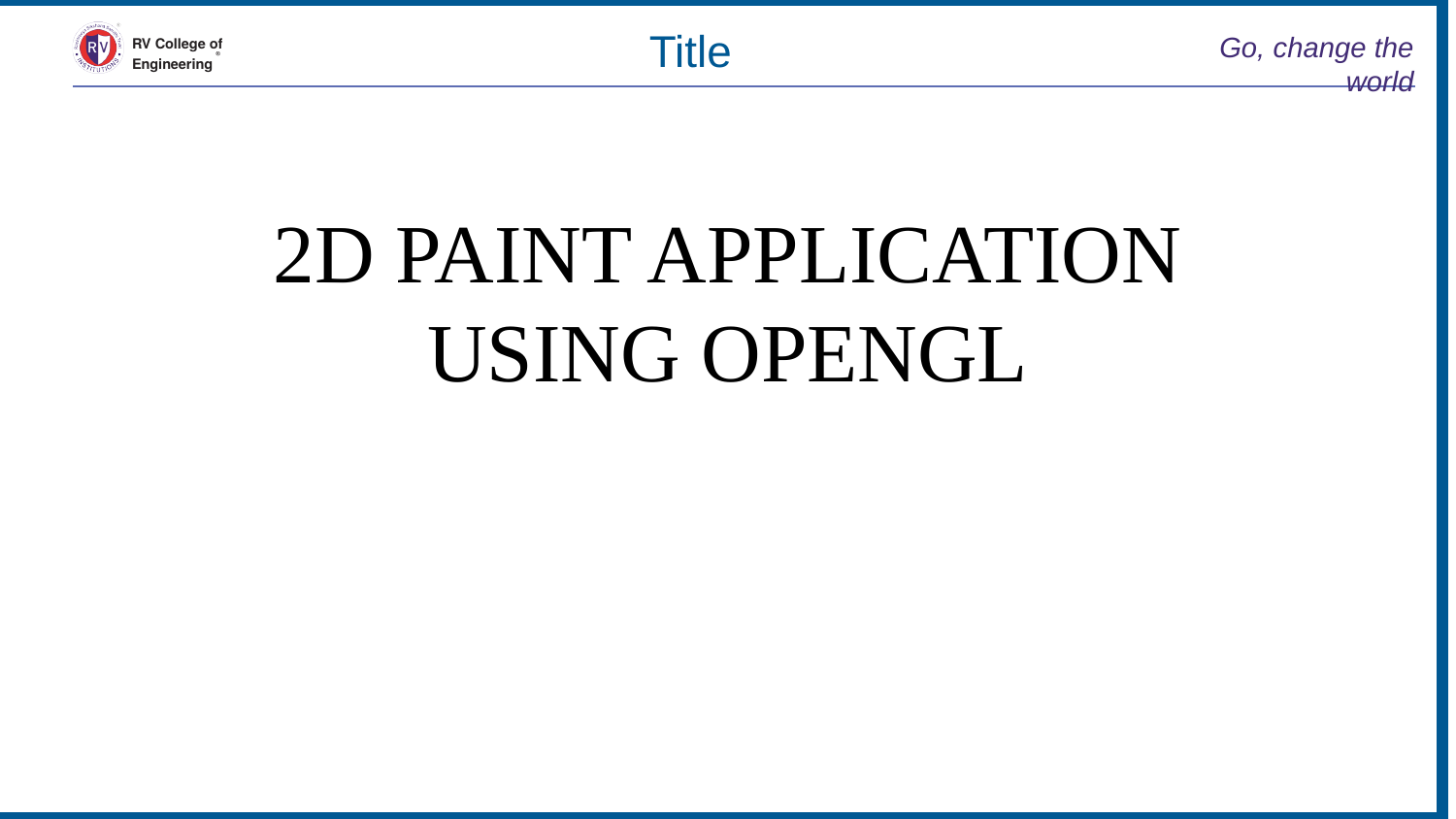

Title
# Go, change the world
RV College of
Engineering

2D PAINT APPLICATION
USING OPENGL